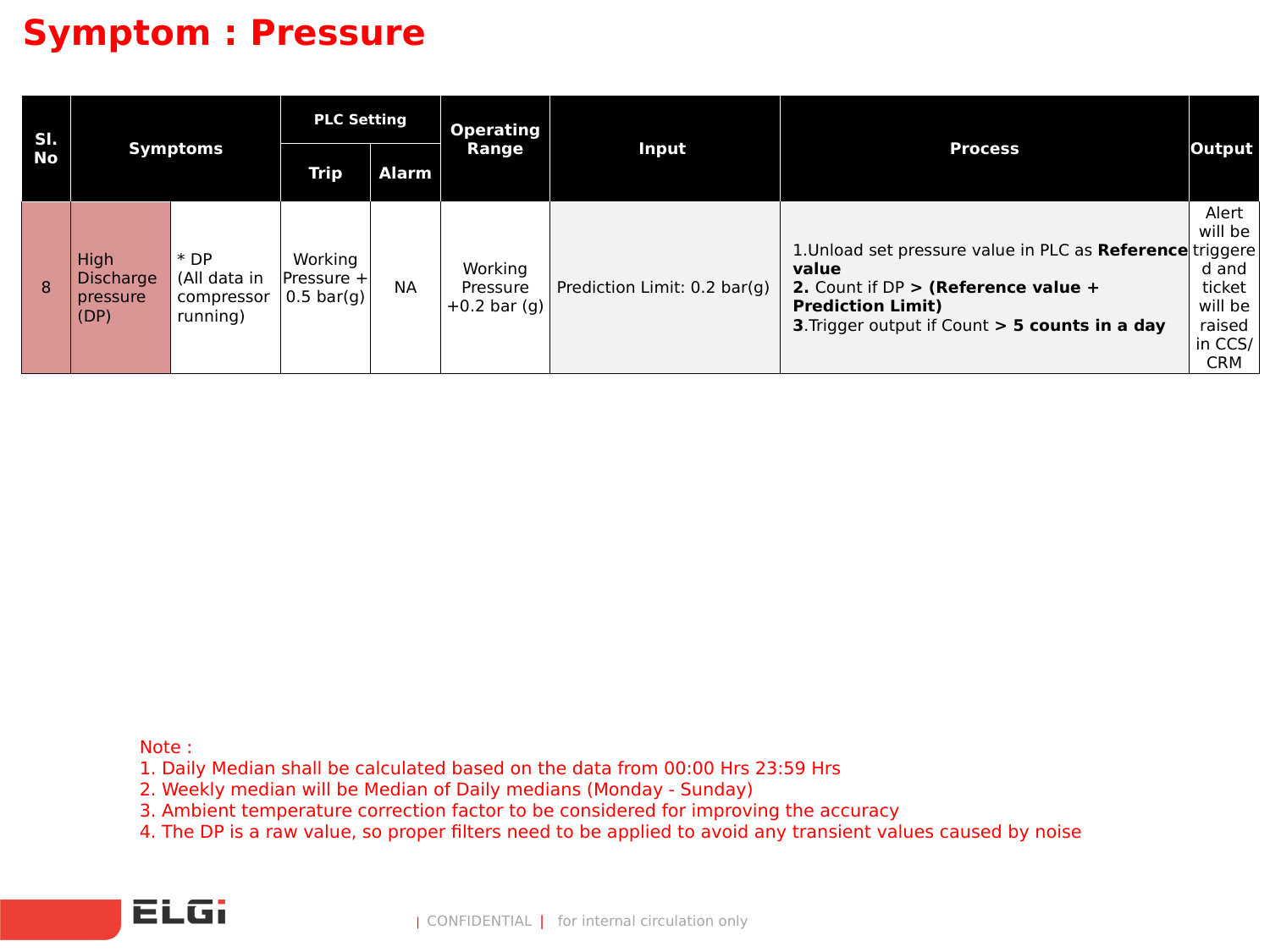

Symptom : Pressure
| Sl. No | Symptoms |  | PLC Setting |  | Operating Range | Input | Process | Output |
| --- | --- | --- | --- | --- | --- | --- | --- | --- |
|  |  |  | Trip | Alarm |  |  |  |  |
| 8 | High Discharge pressure (DP) | \* DP (All data in compressor running) | Working Pressure + 0.5 bar(g) | NA | Working Pressure +0.2 bar (g) | Prediction Limit: 0.2 bar(g) | 1.Unload set pressure value in PLC as Reference value 2. Count if DP > (Reference value + Prediction Limit) 3.Trigger output if Count > 5 counts in a day | Alert will be triggered and ticket will be raised in CCS/ CRM |
Note :
1. Daily Median shall be calculated based on the data from 00:00 Hrs 23:59 Hrs
2. Weekly median will be Median of Daily medians (Monday - Sunday)
3. Ambient temperature correction factor to be considered for improving the accuracy
4. The DP is a raw value, so proper filters need to be applied to avoid any transient values caused by noise